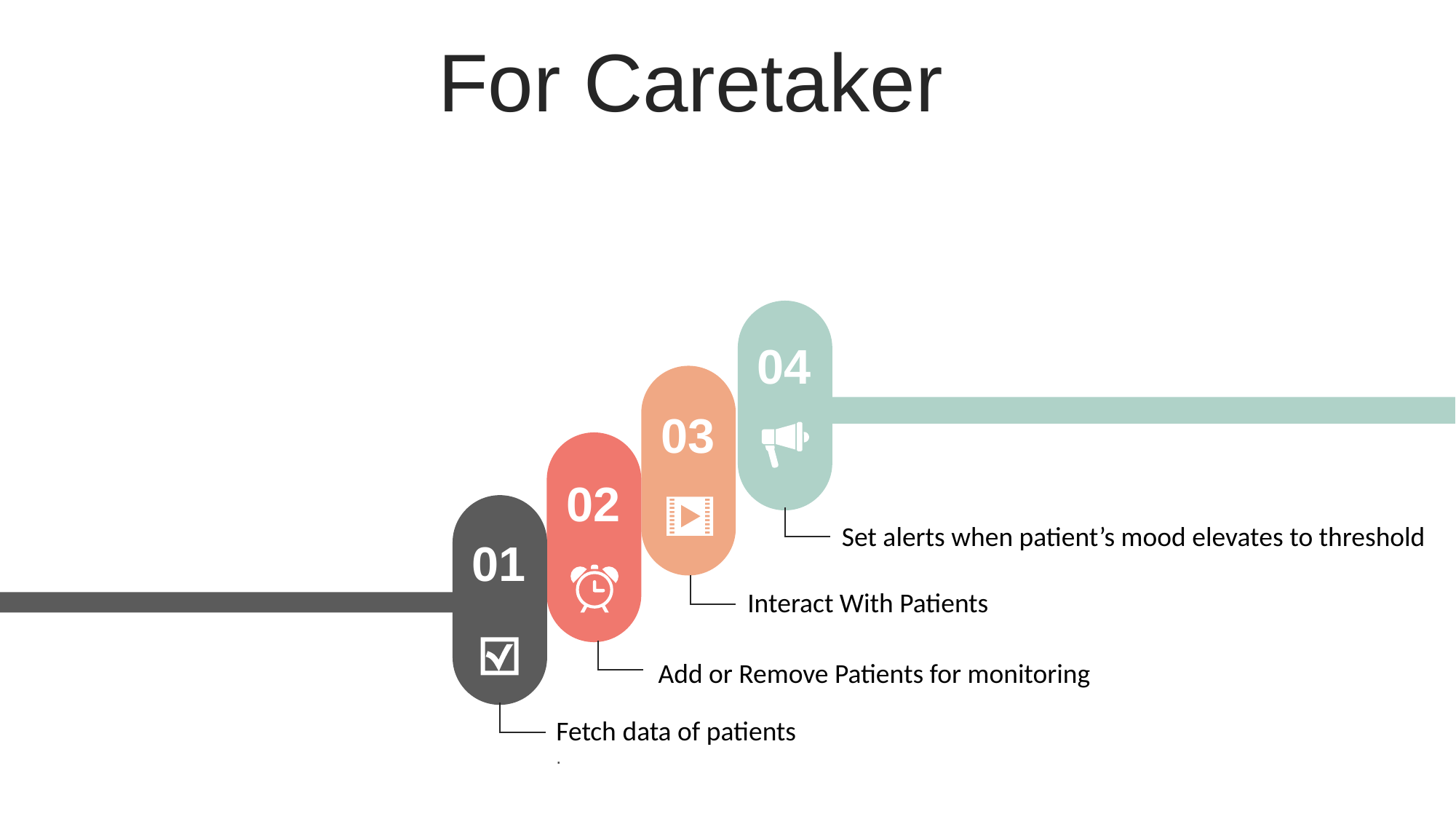

For Caretaker

04

03

02

Set alerts when patient’s mood elevates to threshold
01

Interact With Patients

Add or Remove Patients for monitoring

Fetch data of patients
.